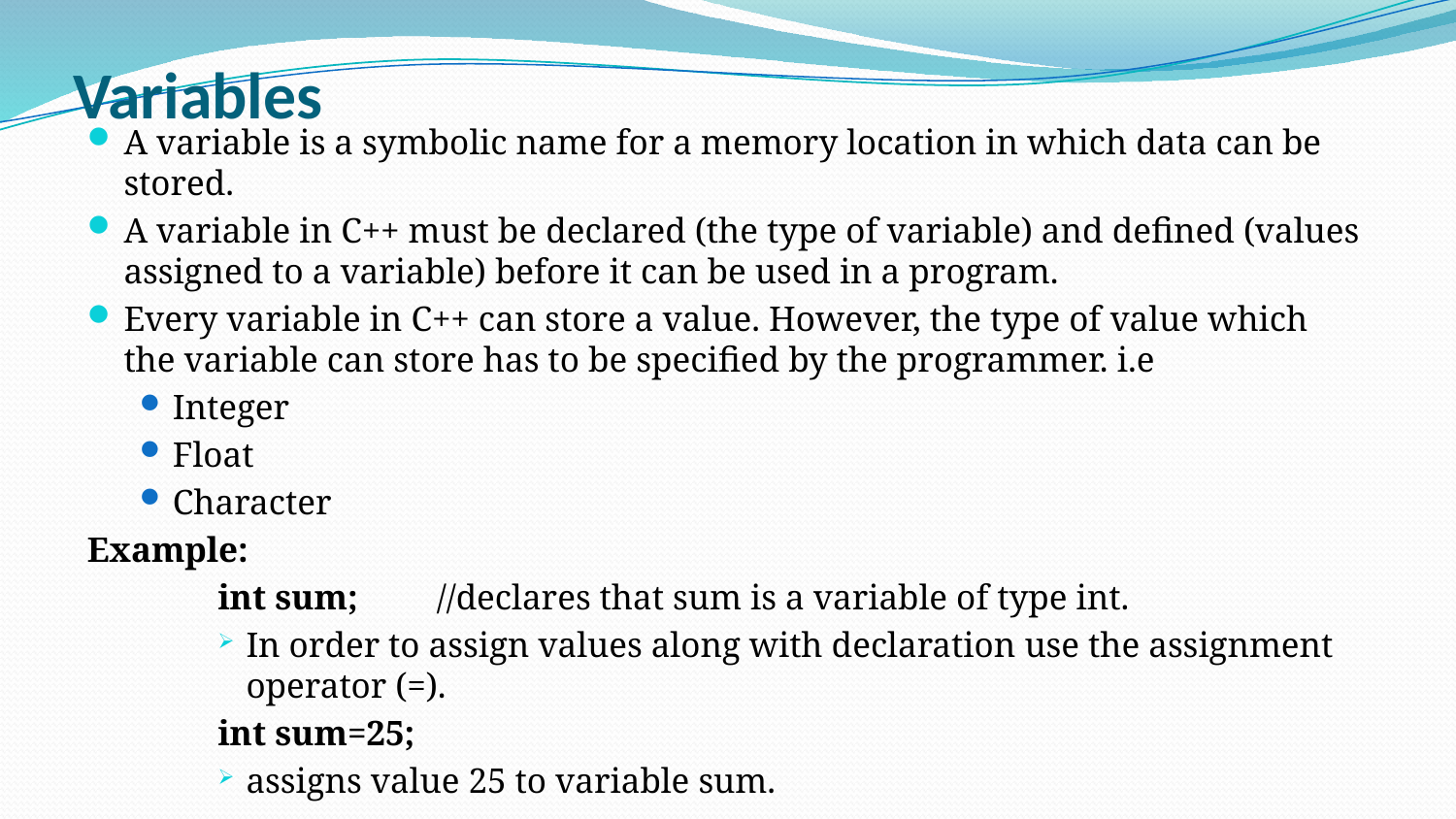

# Variables
A variable is a symbolic name for a memory location in which data can be stored.
A variable in C++ must be declared (the type of variable) and defined (values assigned to a variable) before it can be used in a program.
Every variable in C++ can store a value. However, the type of value which the variable can store has to be specified by the programmer. i.e
Integer
Float
Character
Example:
int sum;         //declares that sum is a variable of type int.
In order to assign values along with declaration use the assignment operator (=).
int sum=25;
assigns value 25 to variable sum.